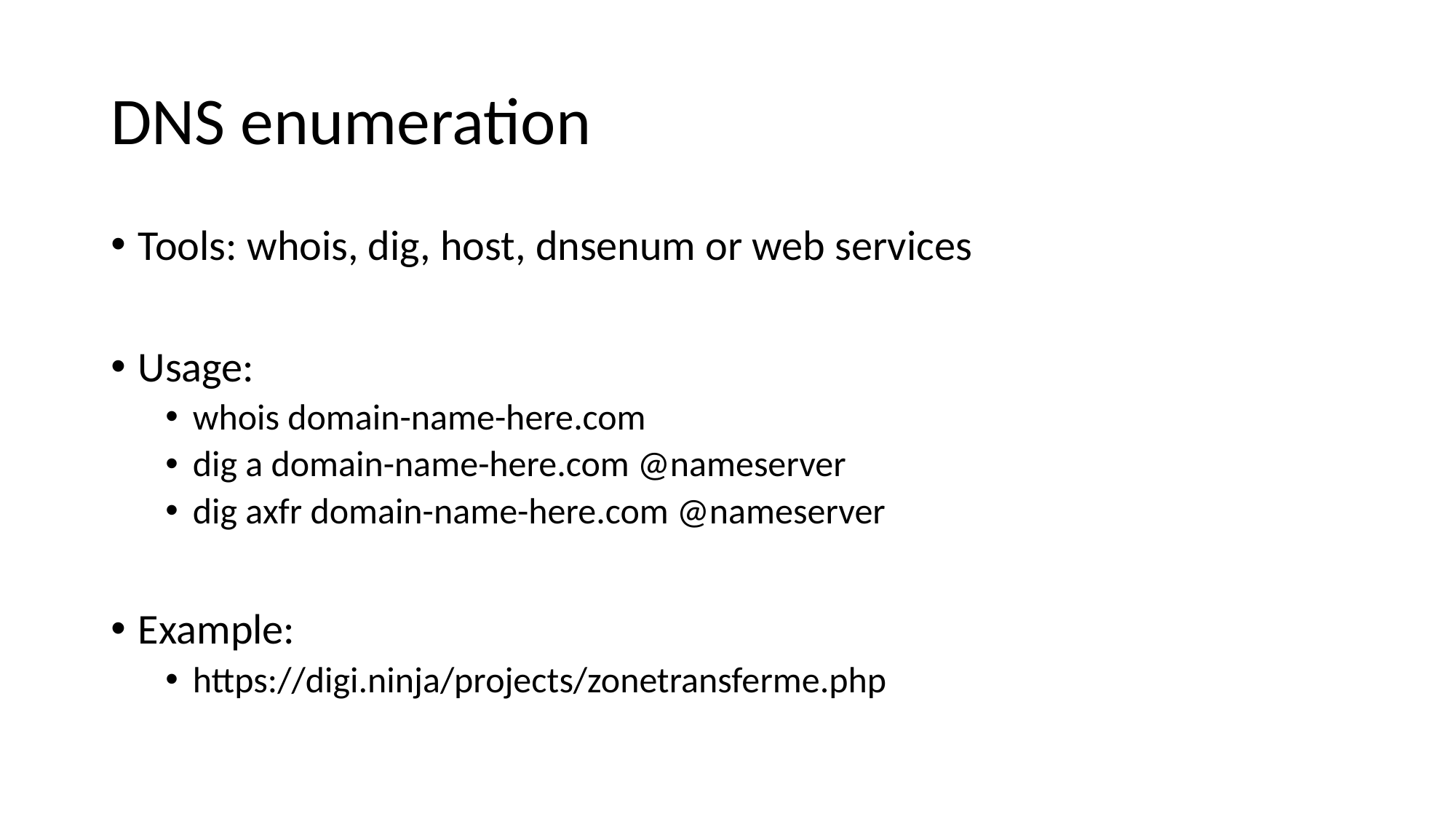

# DNS enumeration
Tools: whois, dig, host, dnsenum or web services

Usage:
whois domain-name-here.com
dig a domain-name-here.com @nameserver
dig axfr domain-name-here.com @nameserver

Example:
https://digi.ninja/projects/zonetransferme.php